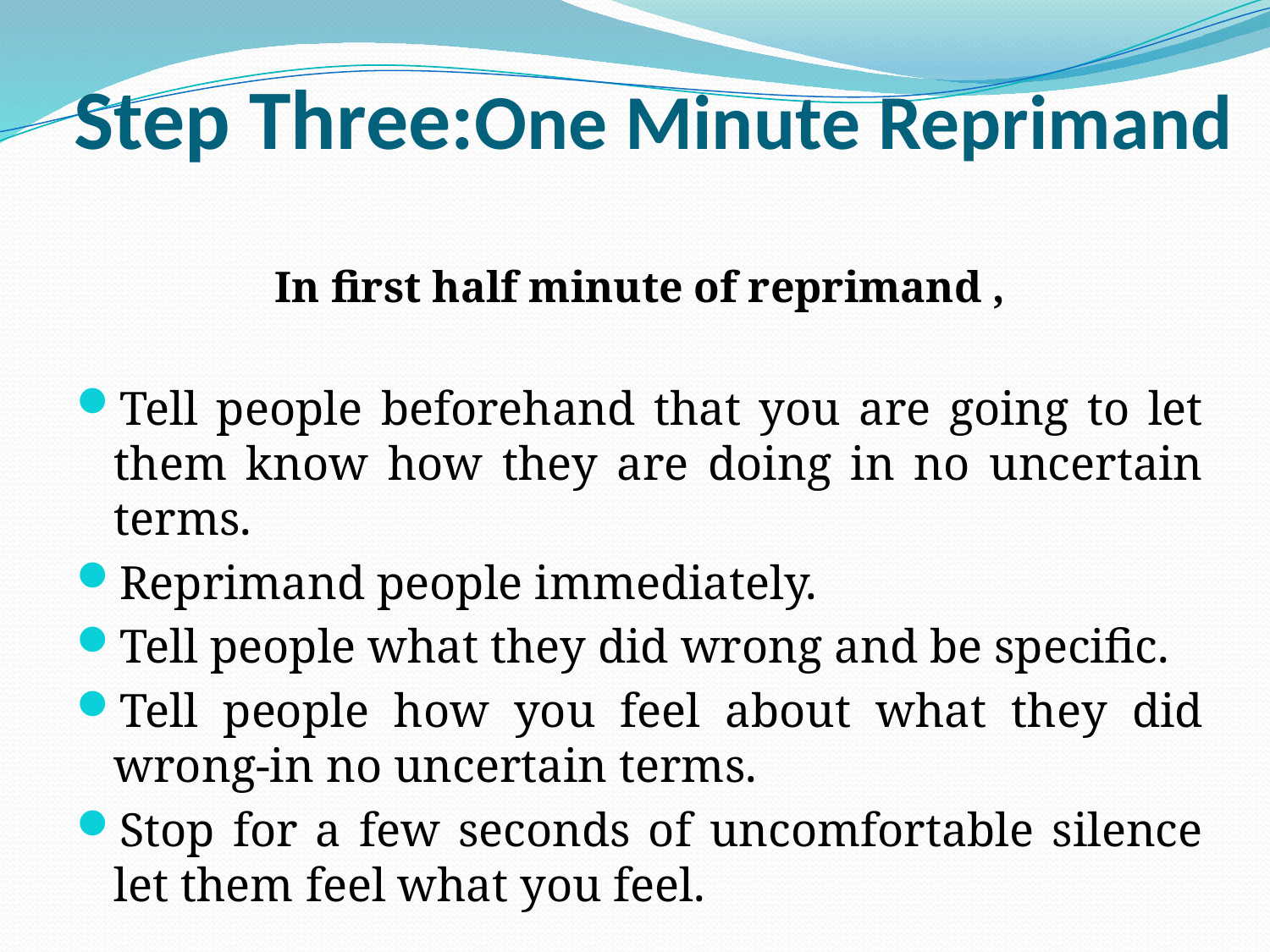

# Step Three:One Minute Reprimand
In first half minute of reprimand ,

Tell people beforehand that you are going to let them know how they are doing in no uncertain terms.
Reprimand people immediately.
Tell people what they did wrong and be specific.
Tell people how you feel about what they did wrong-in no uncertain terms.
Stop for a few seconds of uncomfortable silence let them feel what you feel.